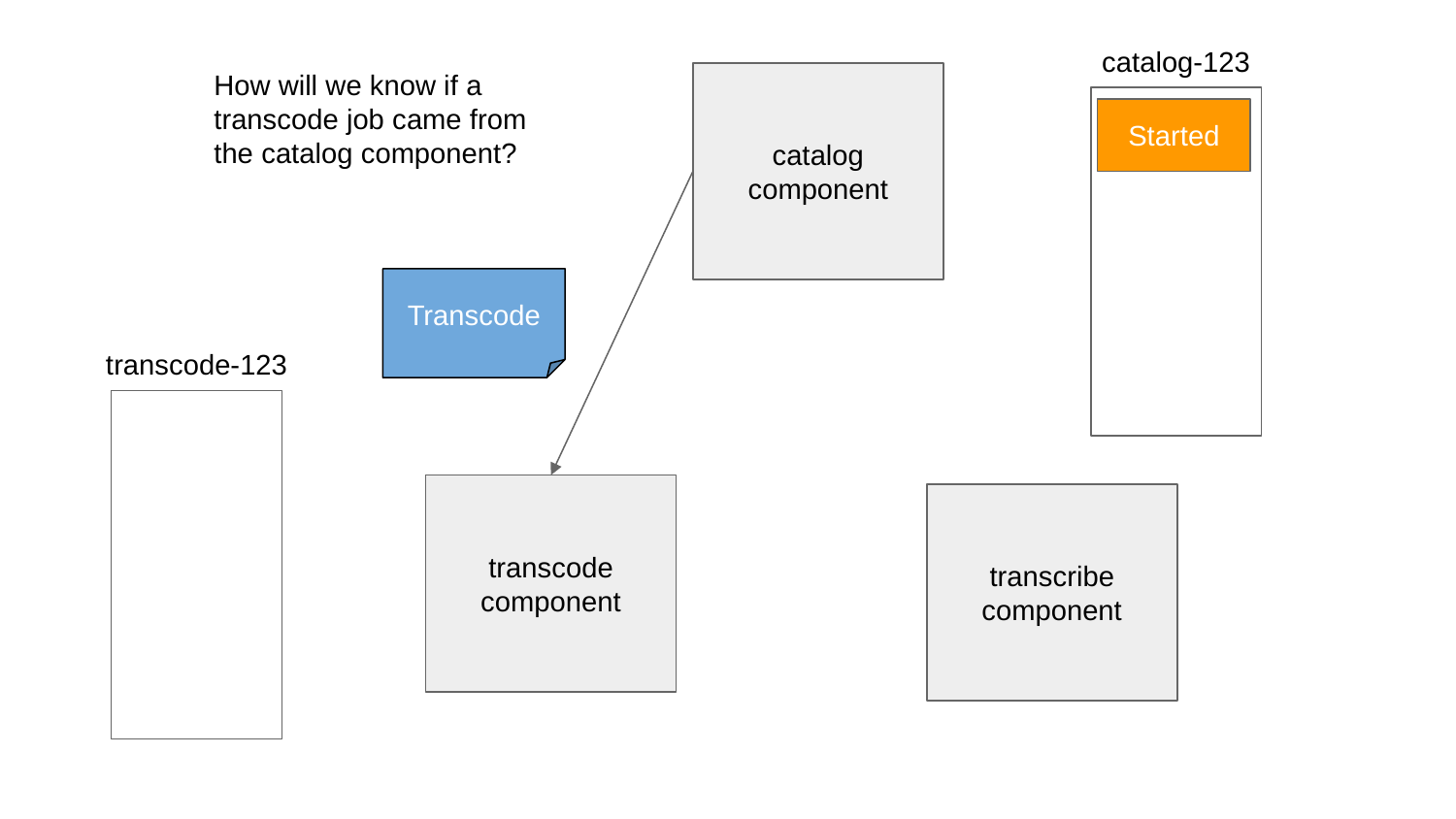

catalog-123
How will we know if a transcode job came from the catalog component?
catalog component

Started
Transcode
transcode-123

transcode component
transcribe component